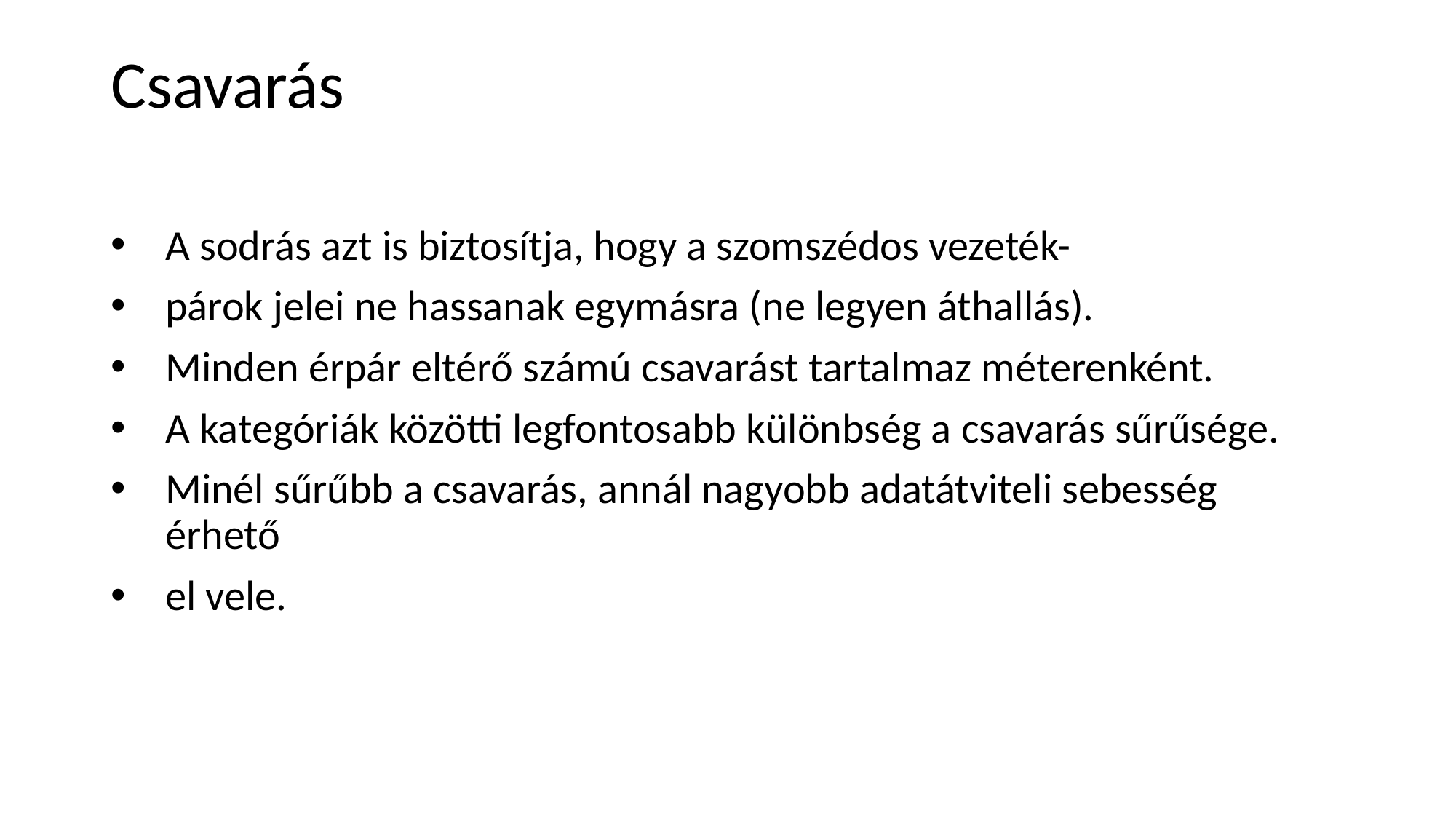

# Csavarás

A sodrás azt is biztosítja, hogy a szomszédos vezeték-
párok jelei ne hassanak egymásra (ne legyen áthallás).
Minden érpár eltérő számú csavarást tartalmaz méterenként.
A kategóriák közötti legfontosabb különbség a csavarás sűrűsége.
Minél sűrűbb a csavarás, annál nagyobb adatátviteli sebesség érhető
el vele.